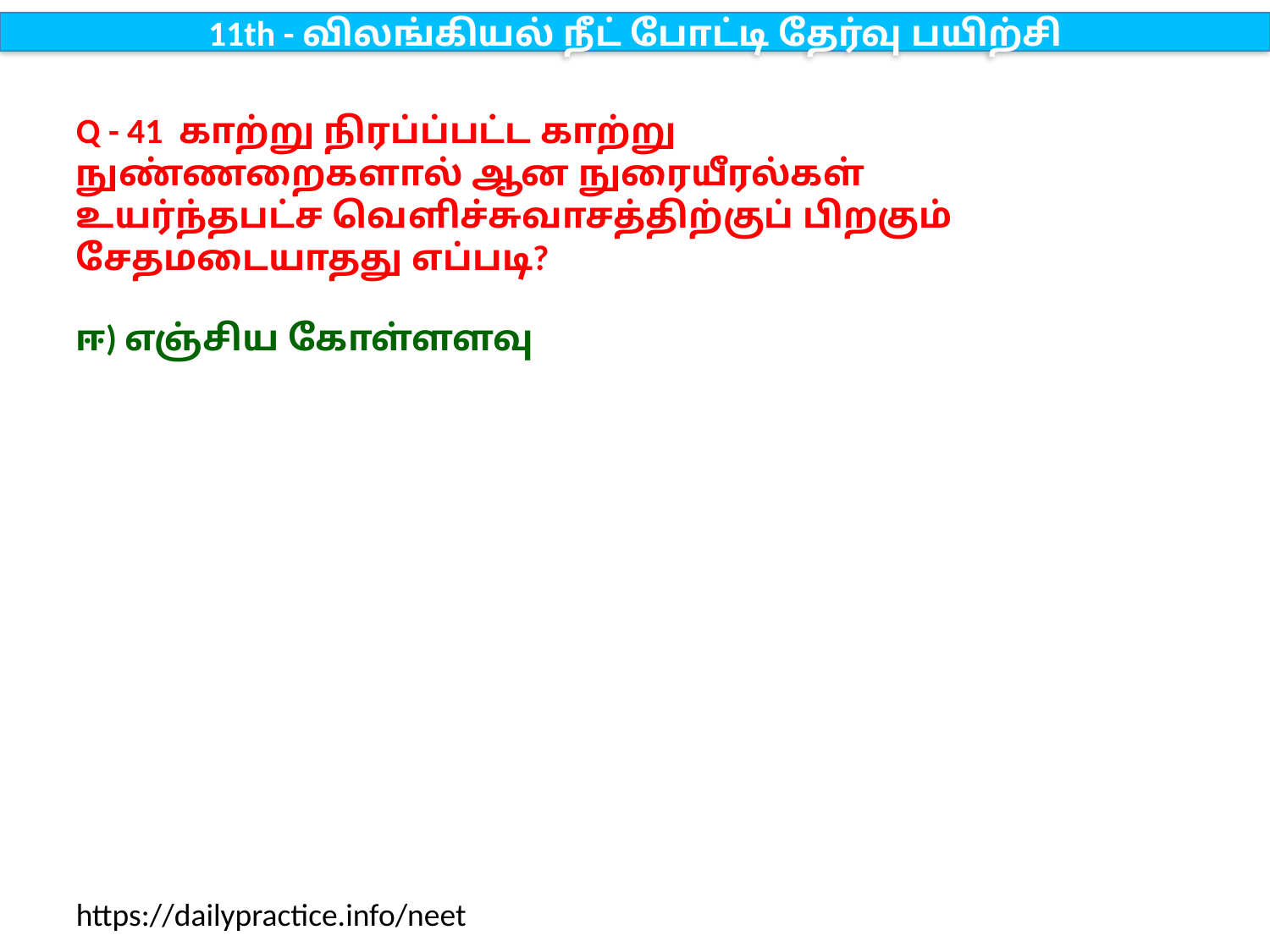

11th - விலங்கியல் நீட் போட்டி தேர்வு பயிற்சி

Q - 41  காற்று நிரப்ப்பட்ட காற்று நுண்ணறைகளால் ஆன நுரையீரல்கள் உயர்ந்தபட்ச வெளிச்சுவாசத்திற்குப் பிறகும் சேதமடையாதது எப்படி?

ஈ) எஞ்சிய கோள்ளளவு
https://dailypractice.info/neet